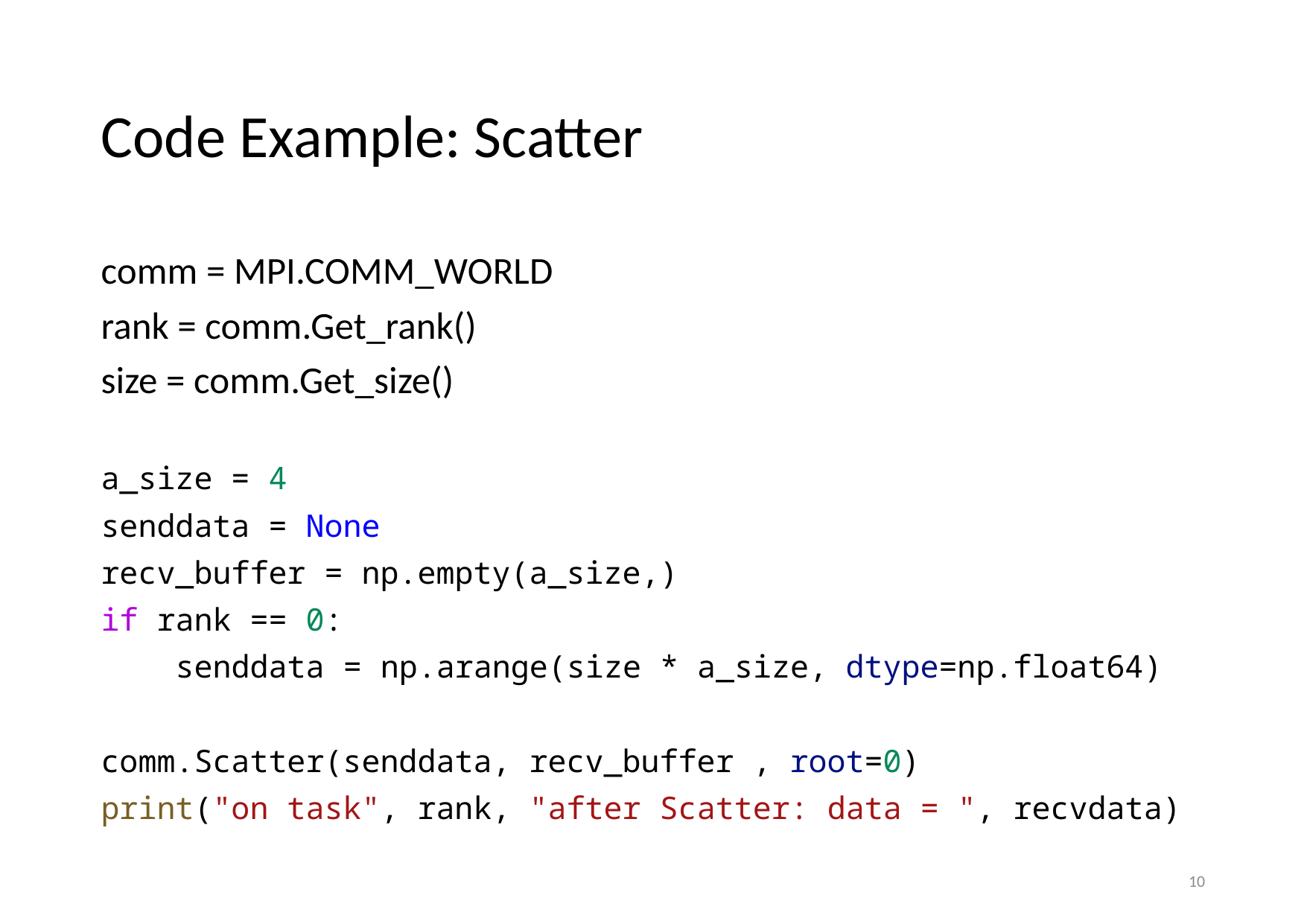

# Code Example: Scatter
comm = MPI.COMM_WORLD
rank = comm.Get_rank()
size = comm.Get_size()

a_size = 4
senddata = None
recv_buffer = np.empty(a_size,)
if rank == 0:
    senddata = np.arange(size * a_size, dtype=np.float64)

comm.Scatter(senddata, recv_buffer , root=0)
print("on task", rank, "after Scatter: data = ", recvdata)

10